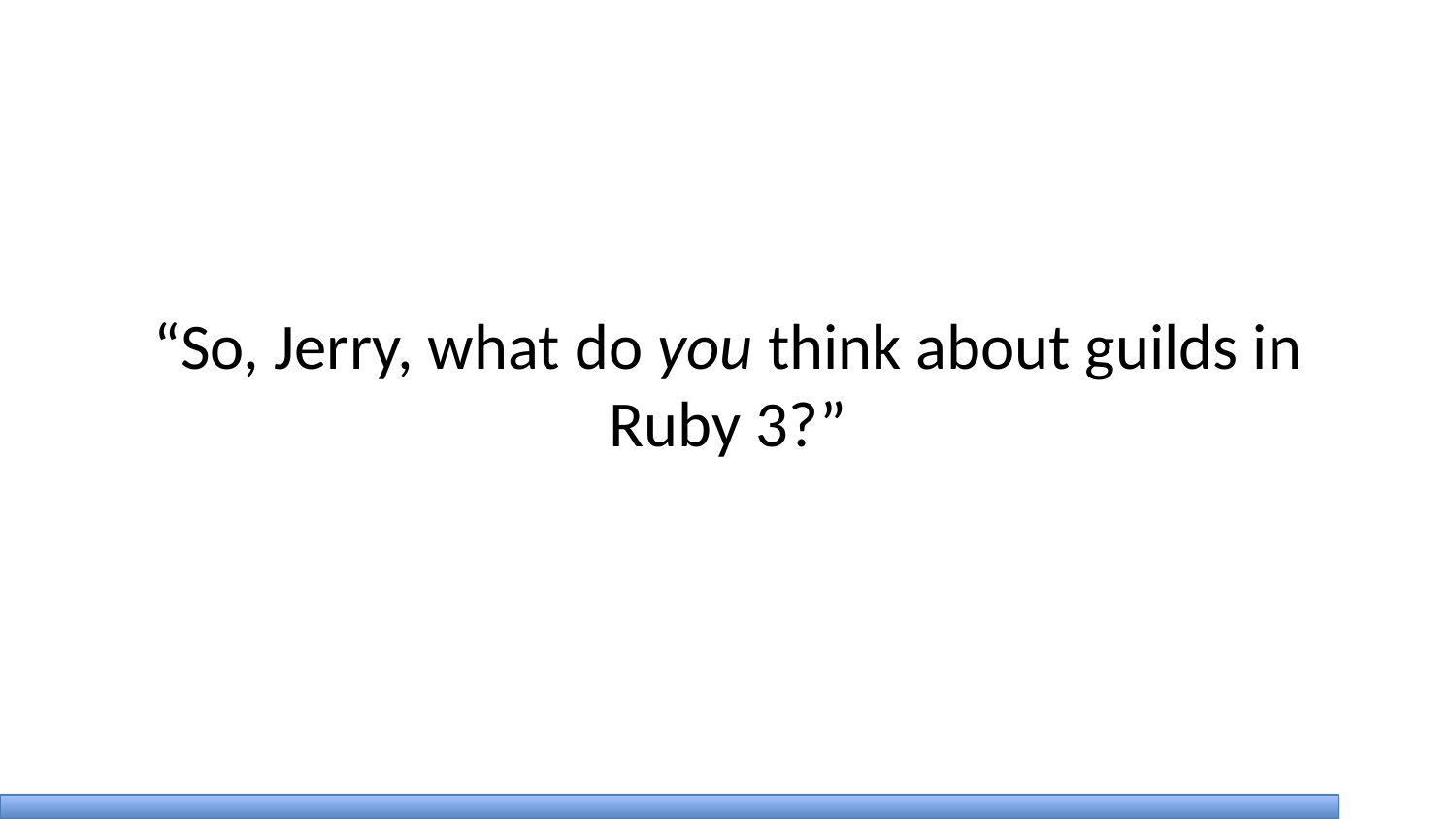

“So, Jerry, what do you think about guilds in Ruby 3?”